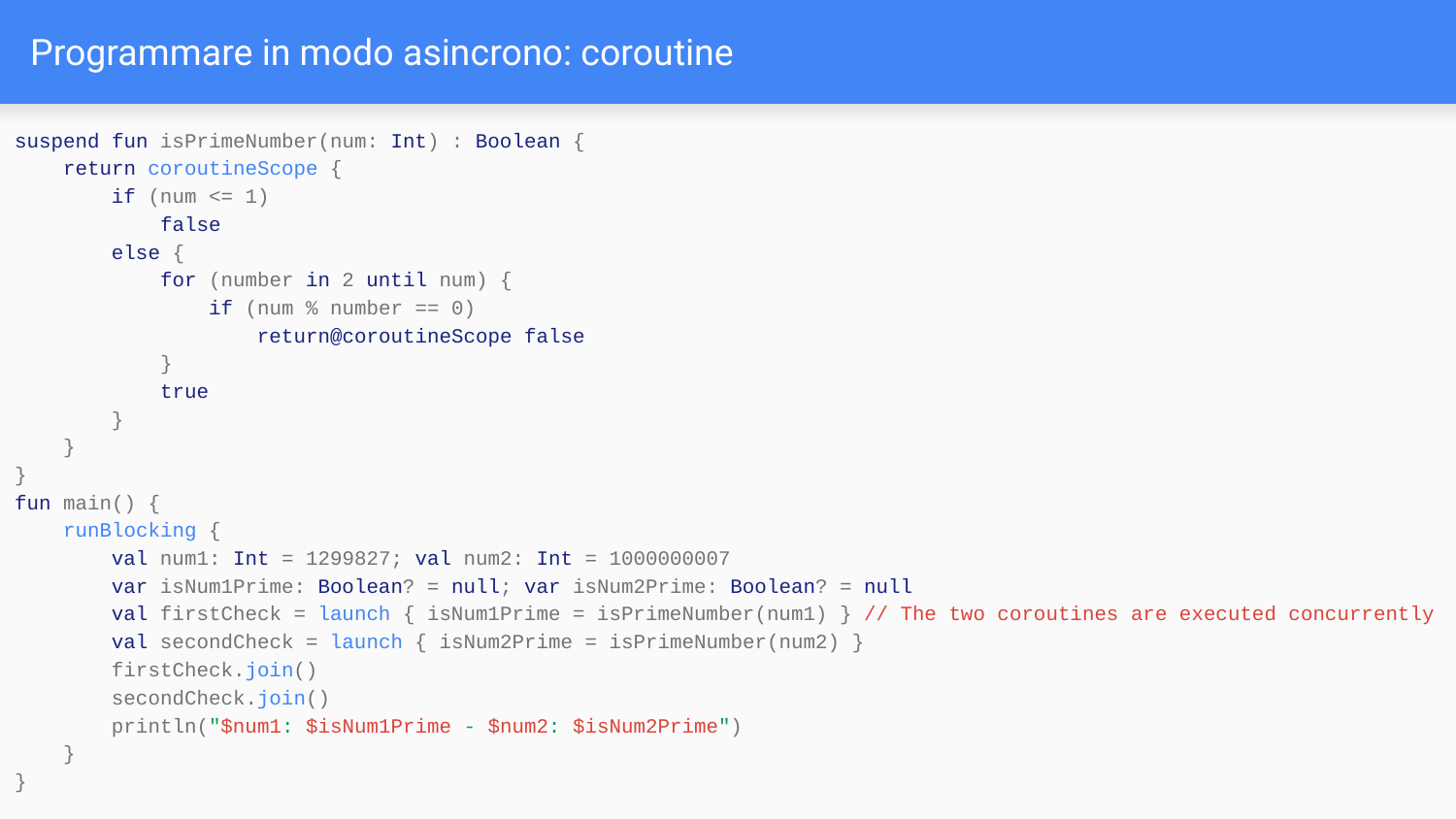

# Programmare in modo asincrono: coroutine
suspend fun isPrimeNumber(num: Int) : Boolean {
    return coroutineScope {
        if (num <= 1)
            false
        else {
            for (number in 2 until num) {
                if (num % number == 0)
                    return@coroutineScope false
            }
            true
        }
    }
}
fun main() {
    runBlocking {
        val num1: Int = 1299827; val num2: Int = 1000000007
        var isNum1Prime: Boolean? = null; var isNum2Prime: Boolean? = null
        val firstCheck = launch { isNum1Prime = isPrimeNumber(num1) } // The two coroutines are executed concurrently
        val secondCheck = launch { isNum2Prime = isPrimeNumber(num2) }
        firstCheck.join()
        secondCheck.join()
        println("$num1: $isNum1Prime - $num2: $isNum2Prime")
    }
}